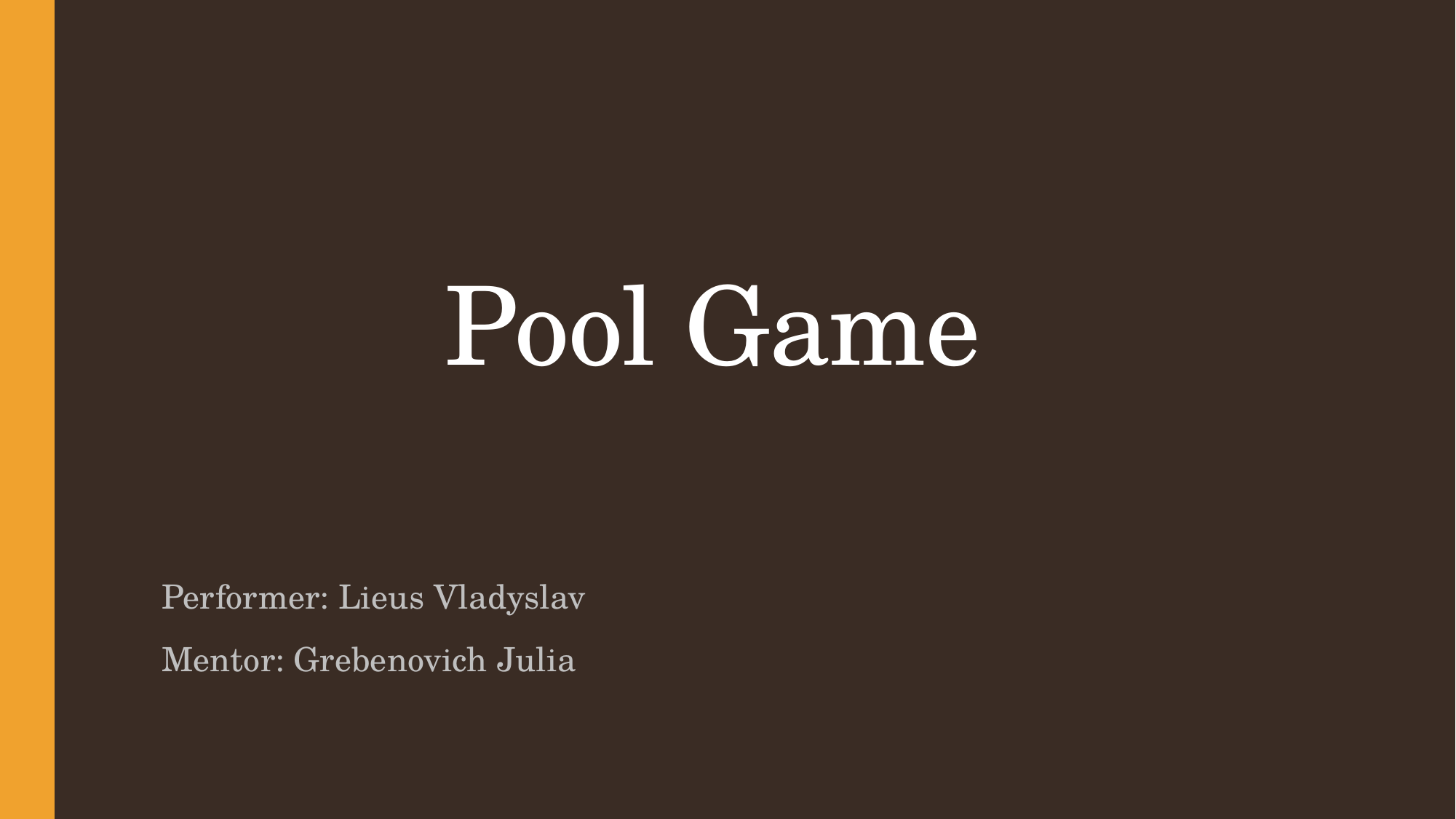

# Pool Game
Performer: Lieus Vladyslav
Mentor: Grebenovich Julia